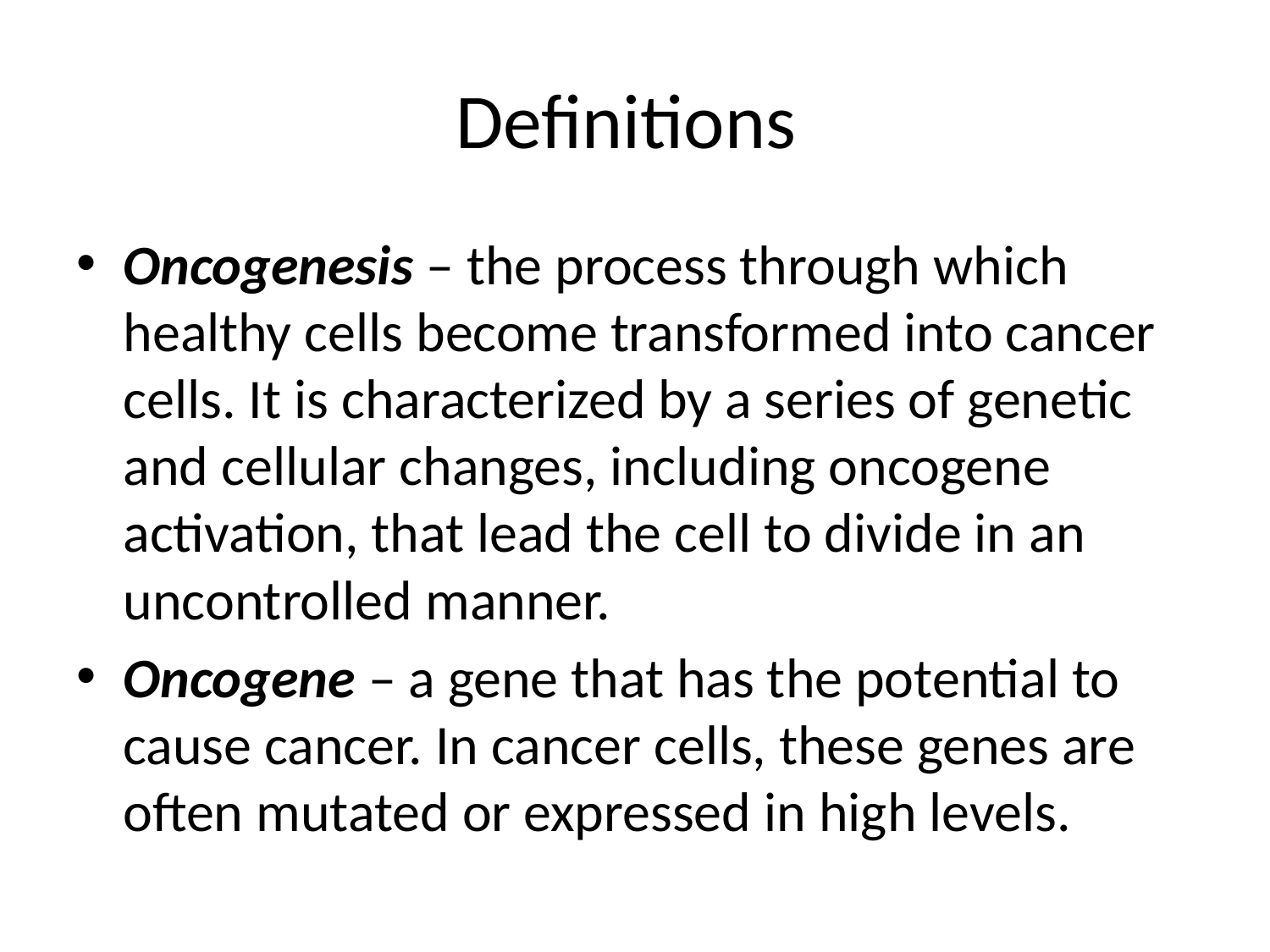

# Definitions
Oncogenesis – the process through which healthy cells become transformed into cancer cells. It is characterized by a series of genetic and cellular changes, including oncogene activation, that lead the cell to divide in an uncontrolled manner.
Oncogene – a gene that has the potential to cause cancer. In cancer cells, these genes are often mutated or expressed in high levels.